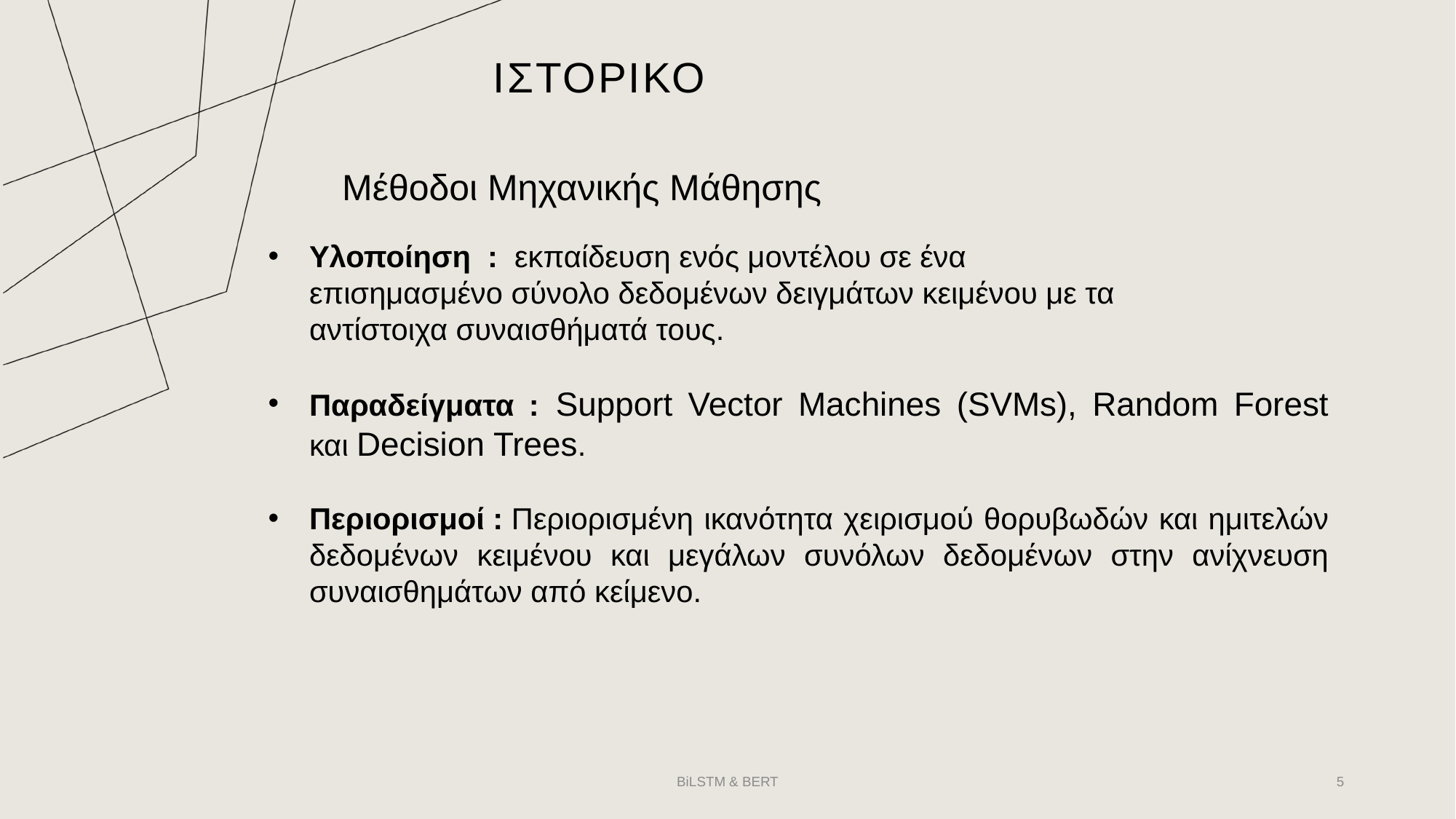

# ΙΣΤΟΡΙΚΟ
Μέθοδοι Μηχανικής Μάθησης

Υλοποίηση  :  εκπαίδευση ενός μοντέλου σε ένα επισημασμένο σύνολο δεδομένων δειγμάτων κειμένου με τα αντίστοιχα συναισθήματά τους.

Παραδείγματα :  Support Vector Machines (SVMs), Random Forest και Decision Trees.

Περιορισμοί : Περιορισμένη ικανότητα χειρισμού θορυβωδών και ημιτελών δεδομένων κειμένου και μεγάλων συνόλων δεδομένων στην ανίχνευση συναισθημάτων από κείμενο.

BiLSTM & BERT
5